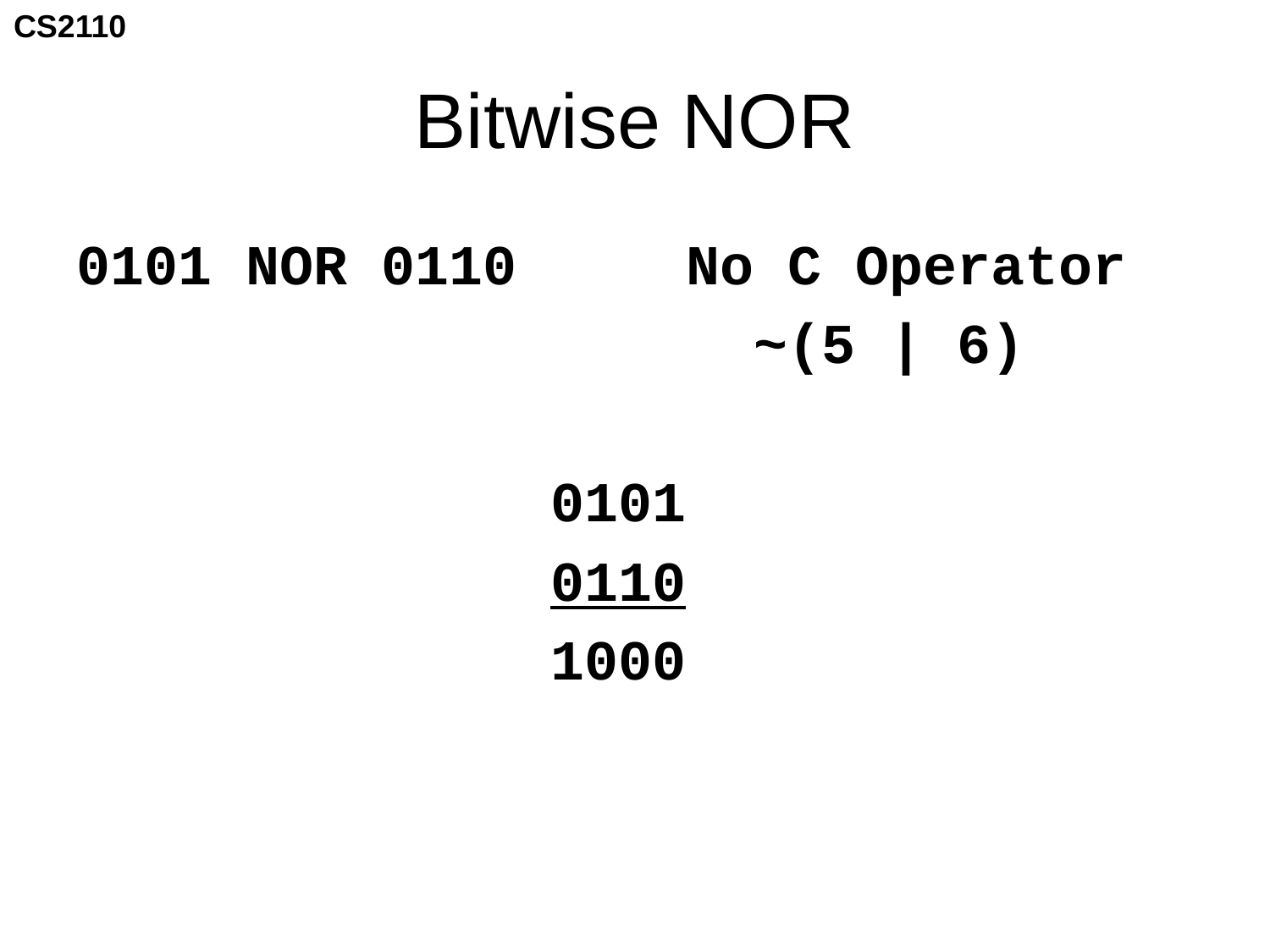

# Bitwise NOR
0101 NOR 0110     No C Operator
                    ~(5 | 6)

              0101
              0110
              1000